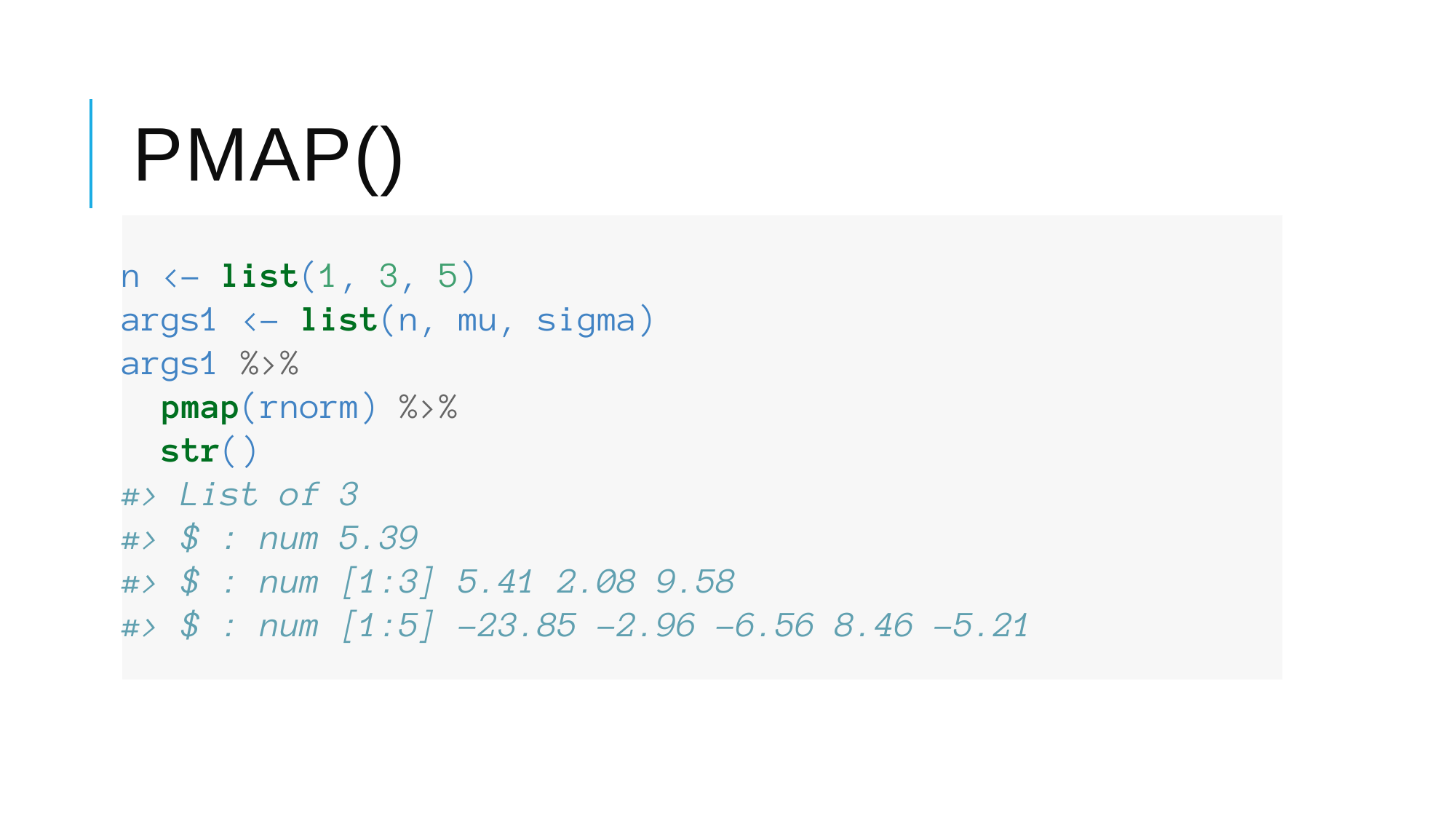

# Pmap()
n <- list(1, 3, 5)
args1 <- list(n, mu, sigma)
args1 %>%
  pmap(rnorm) %>%
  str()
#> List of 3
#> $ : num 5.39
#> $ : num [1:3] 5.41 2.08 9.58
#> $ : num [1:5] -23.85 -2.96 -6.56 8.46 -5.21